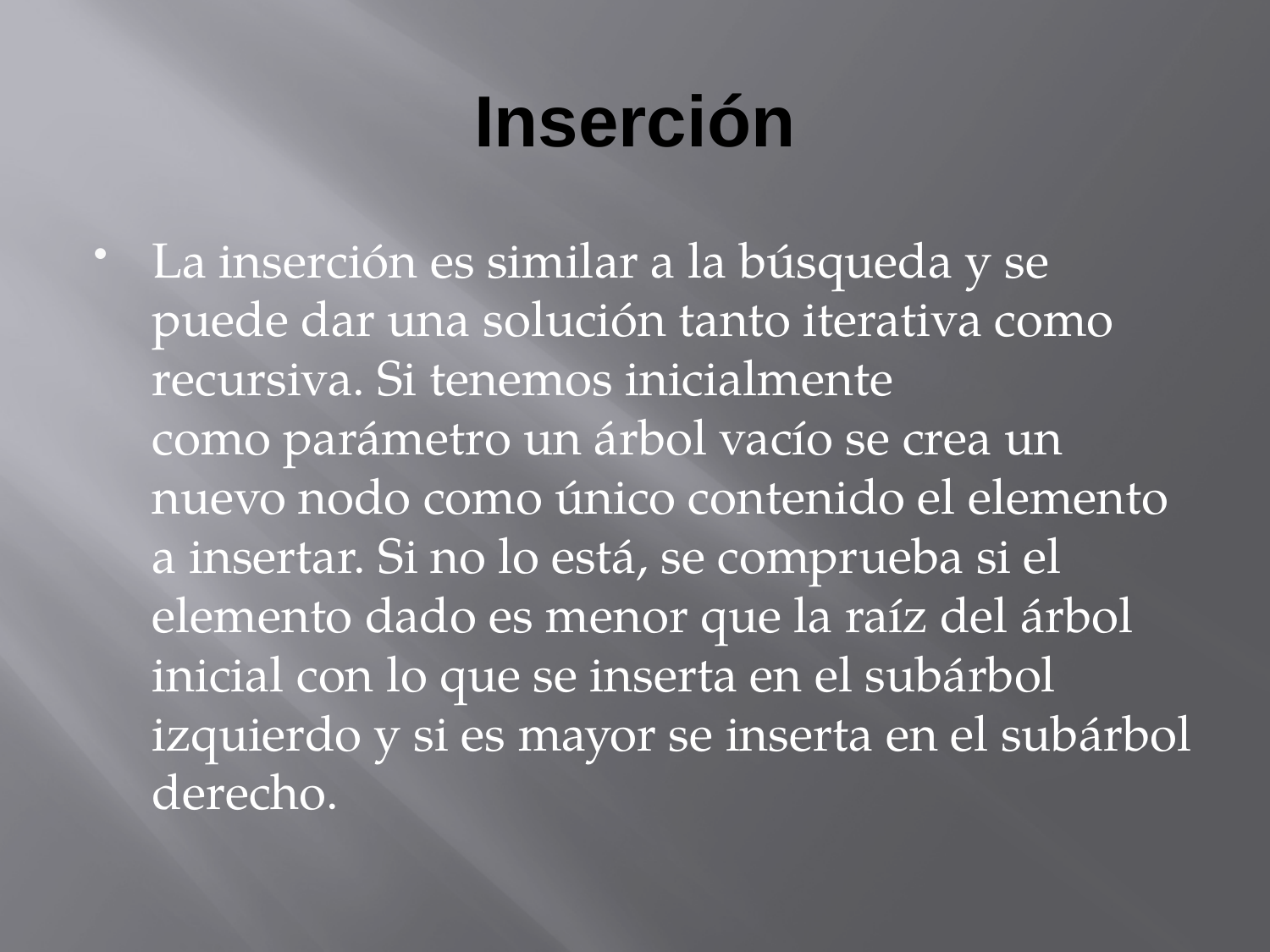

# Inserción
La inserción es similar a la búsqueda y se puede dar una solución tanto iterativa como recursiva. Si tenemos inicialmente como parámetro un árbol vacío se crea un nuevo nodo como único contenido el elemento a insertar. Si no lo está, se comprueba si el elemento dado es menor que la raíz del árbol inicial con lo que se inserta en el subárbol izquierdo y si es mayor se inserta en el subárbol derecho.